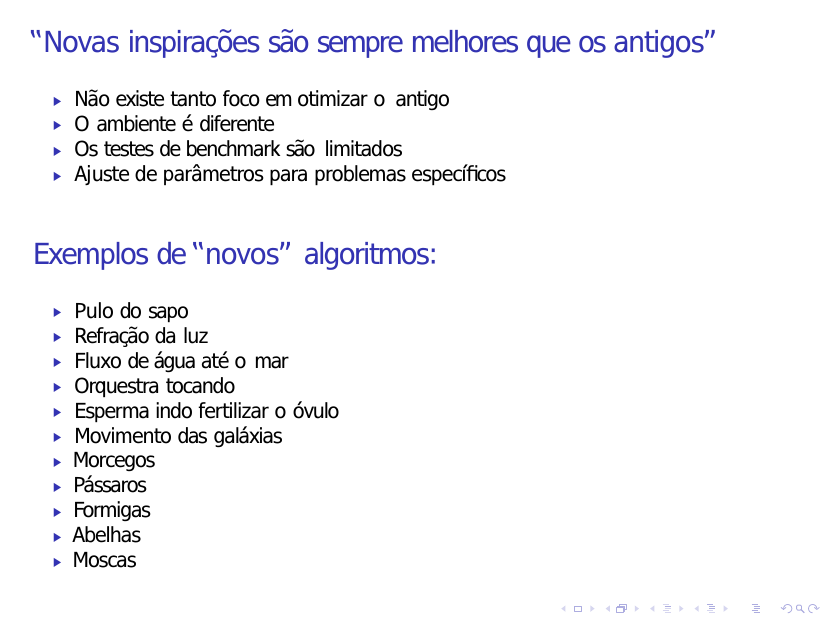

“Novas inspirações são sempre melhores que os antigos”
▶  Não existe tanto foco em otimizar o antigo
▶  O ambiente é diferente
▶  Os testes de benchmark são limitados
▶  Ajuste de parâmetros para problemas específicos
# Exemplos de “novos” algoritmos:
▶  Pulo do sapo
▶  Refração da luz
▶  Fluxo de água até o mar
▶  Orquestra tocando
▶  Esperma indo fertilizar o óvulo
▶  Movimento das galáxias
▶ Morcegos
▶ Pássaros
▶ Formigas
▶ Abelhas
▶ Moscas